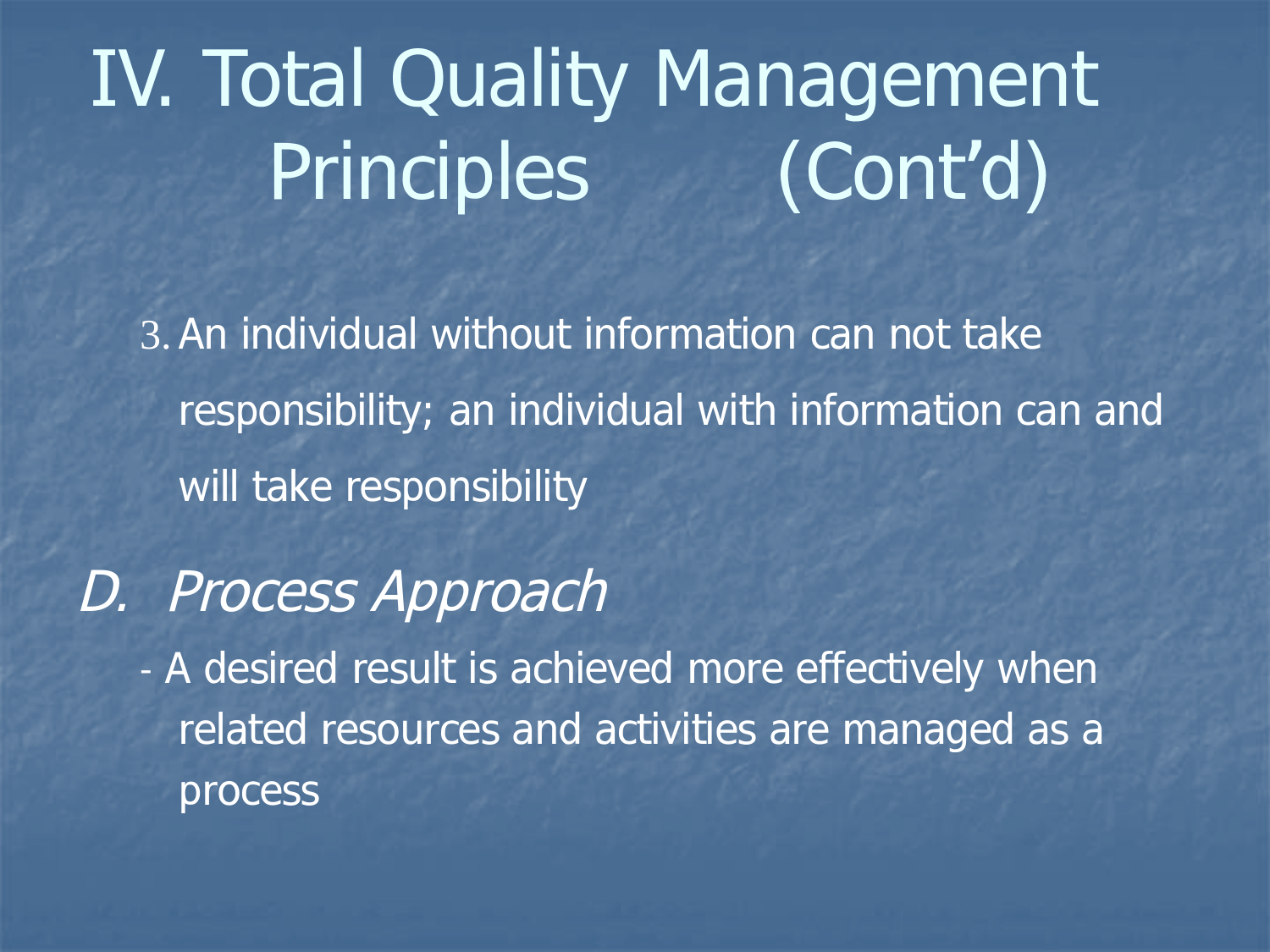

# IV. Total Quality Management 	Principles		(Cont’d)
3.	An individual without information can not take responsibility; an individual with information can and will take responsibility
D.  Process Approach
- A desired result is achieved more effectively when related resources and activities are managed as a process